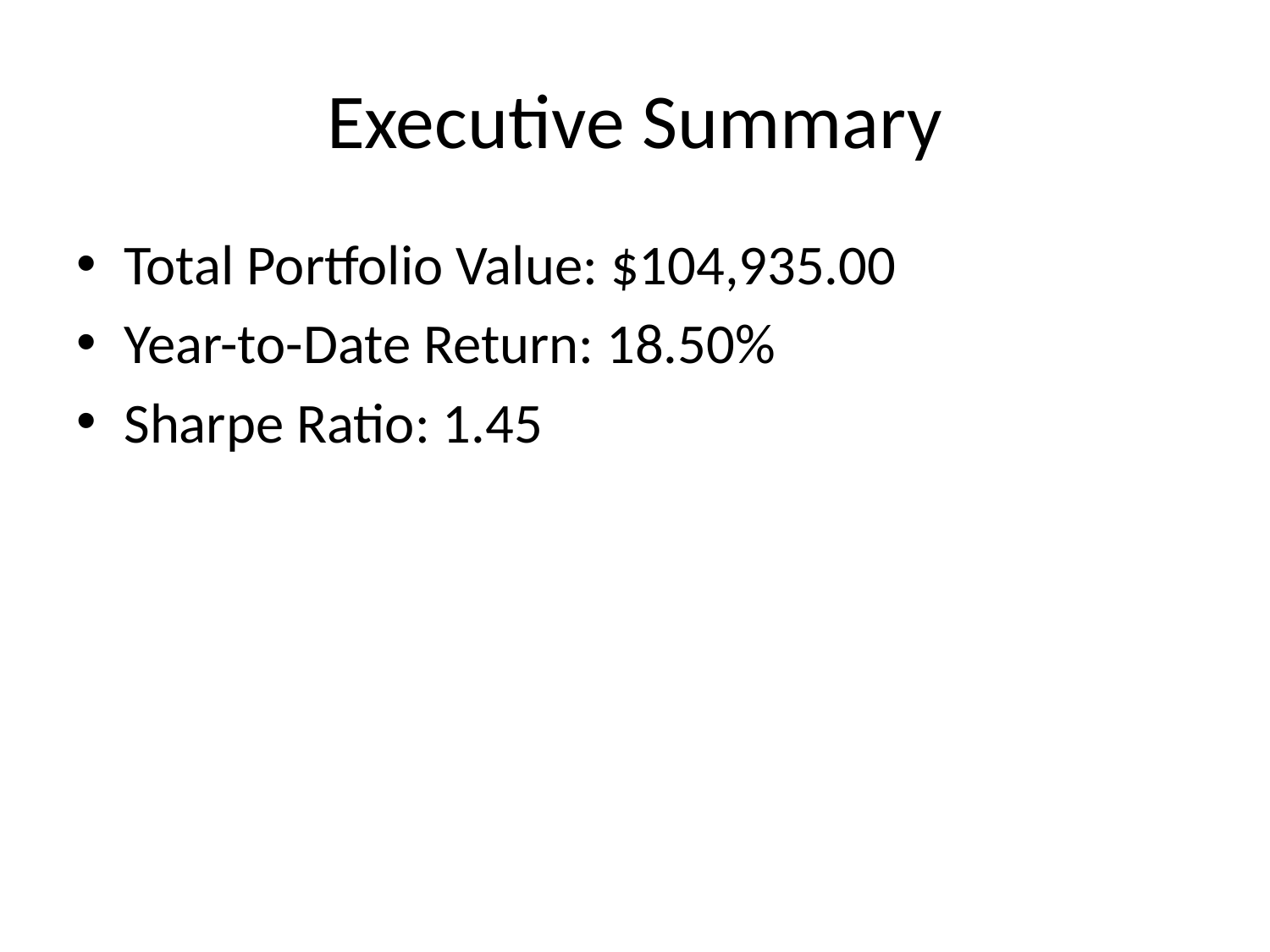

# Executive Summary
Total Portfolio Value: $104,935.00
Year-to-Date Return: 18.50%
Sharpe Ratio: 1.45